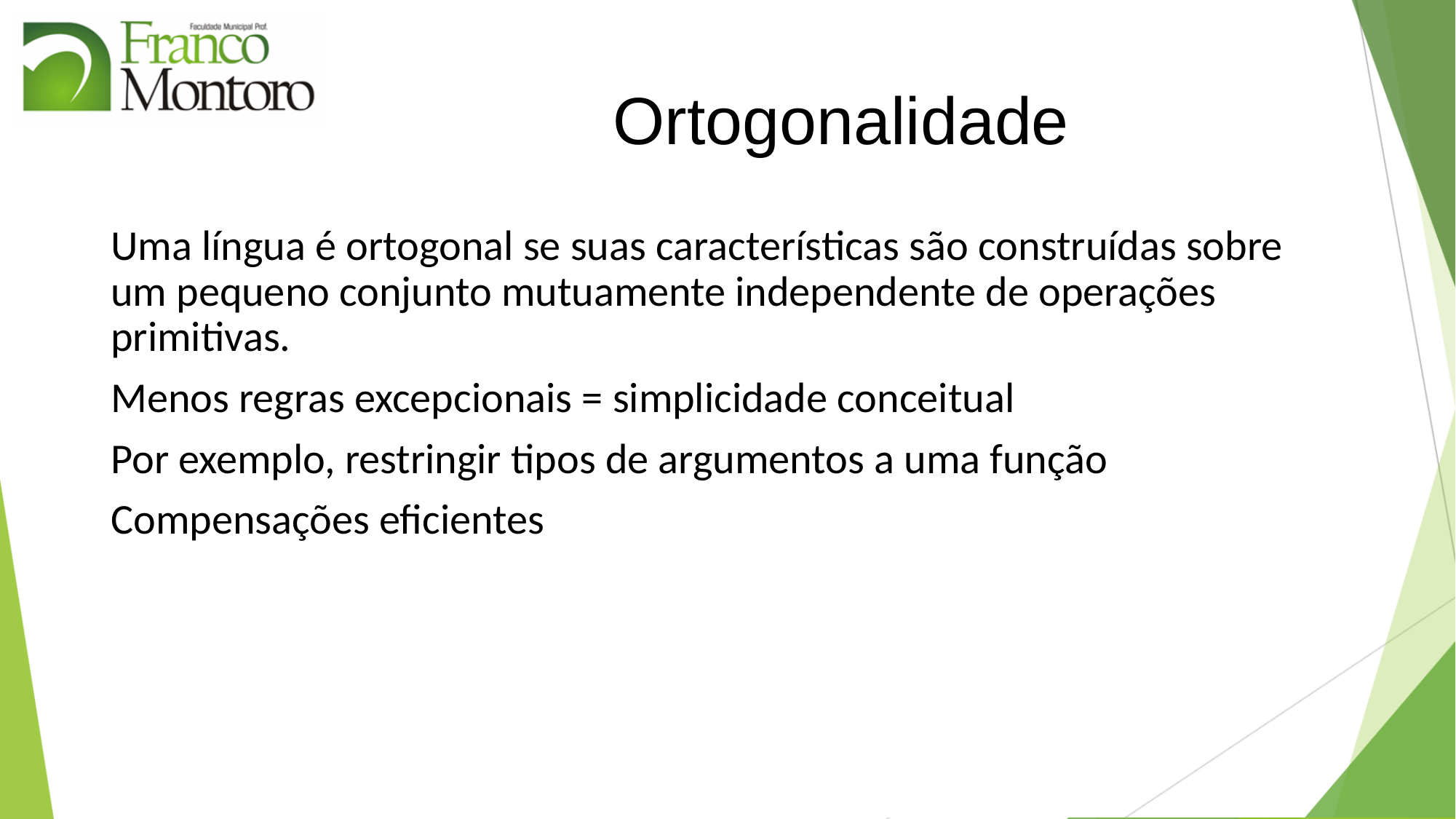

# Ortogonalidade
Uma língua é ortogonal se suas características são construídas sobre um pequeno conjunto mutuamente independente de operações primitivas.
Menos regras excepcionais = simplicidade conceitual
Por exemplo, restringir tipos de argumentos a uma função
Compensações eficientes